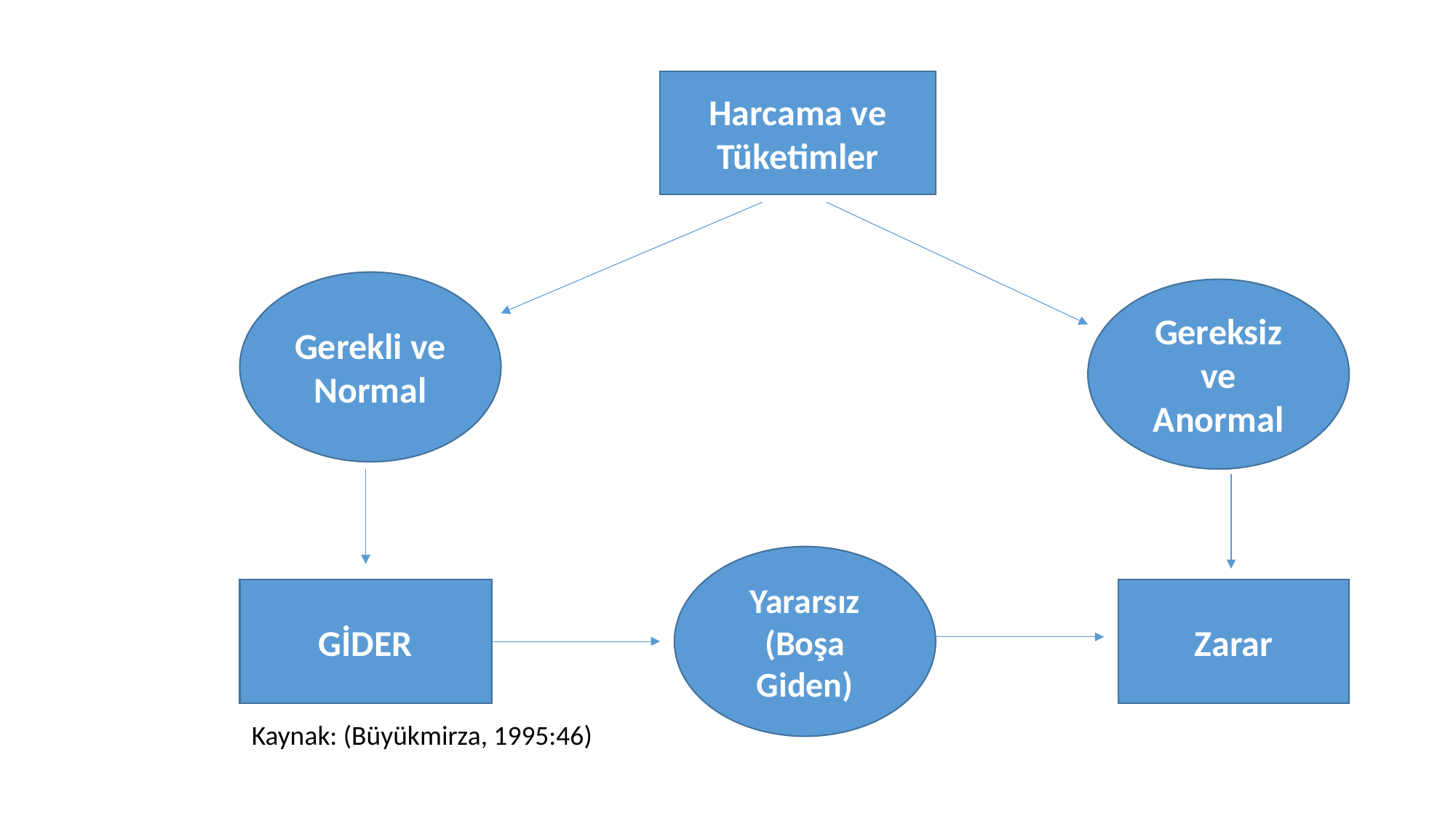

Harcama ve Tüketimler
Gerekli ve Normal
Gereksiz ve Anormal
Yararsız (Boşa Giden)
GİDER
Zarar
# Kaynak: (Büyükmirza, 1995:46)